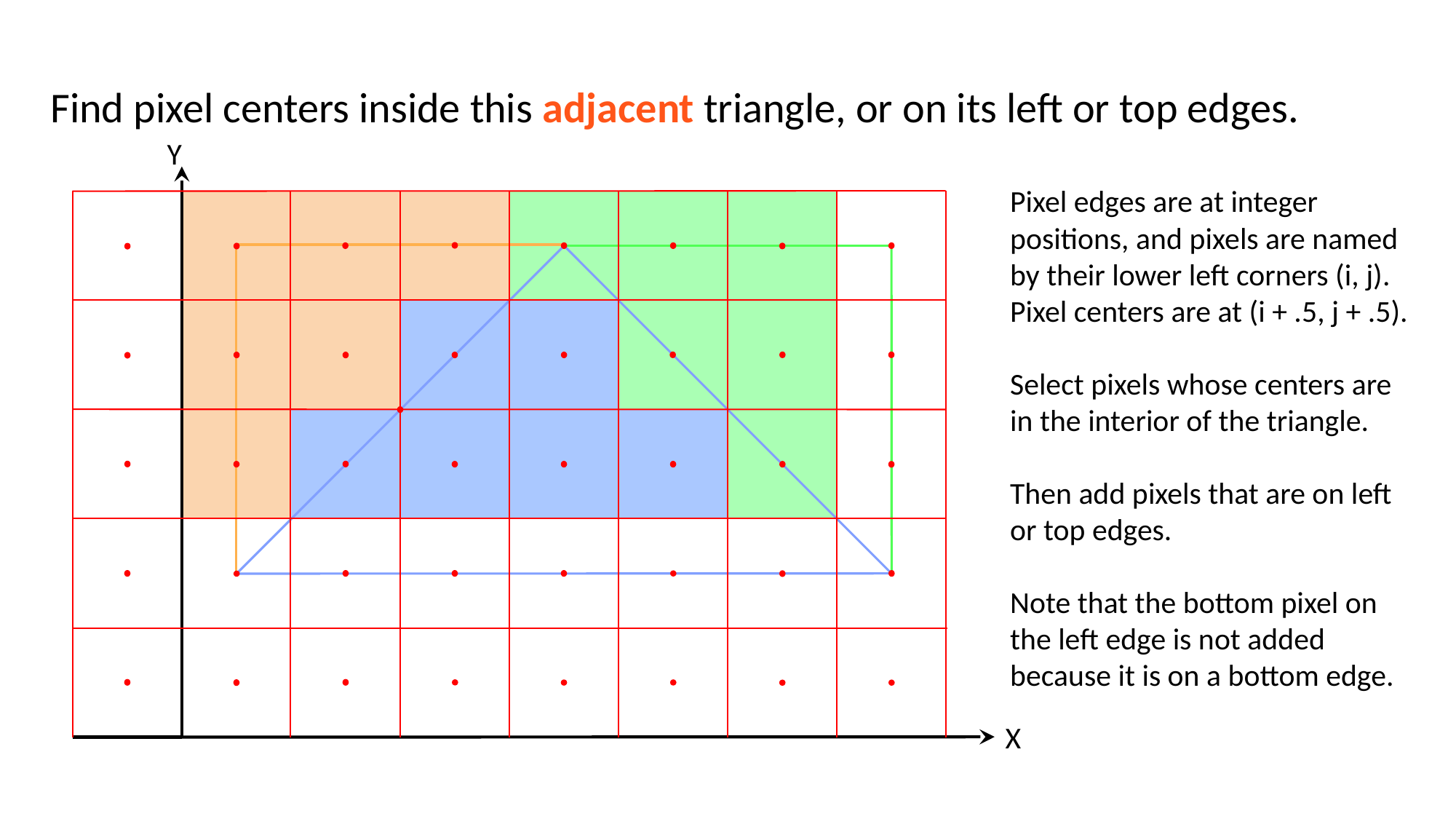

Find pixel centers inside this adjacent triangle, or on its left or top edges.
Y
Pixel edges are at integer positions, and pixels are named by their lower left corners (i, j). Pixel centers are at (i + .5, j + .5).

Select pixels whose centers are in the interior of the triangle.

Then add pixels that are on left or top edges.

Note that the bottom pixel on the left edge is not added because it is on a bottom edge.

X